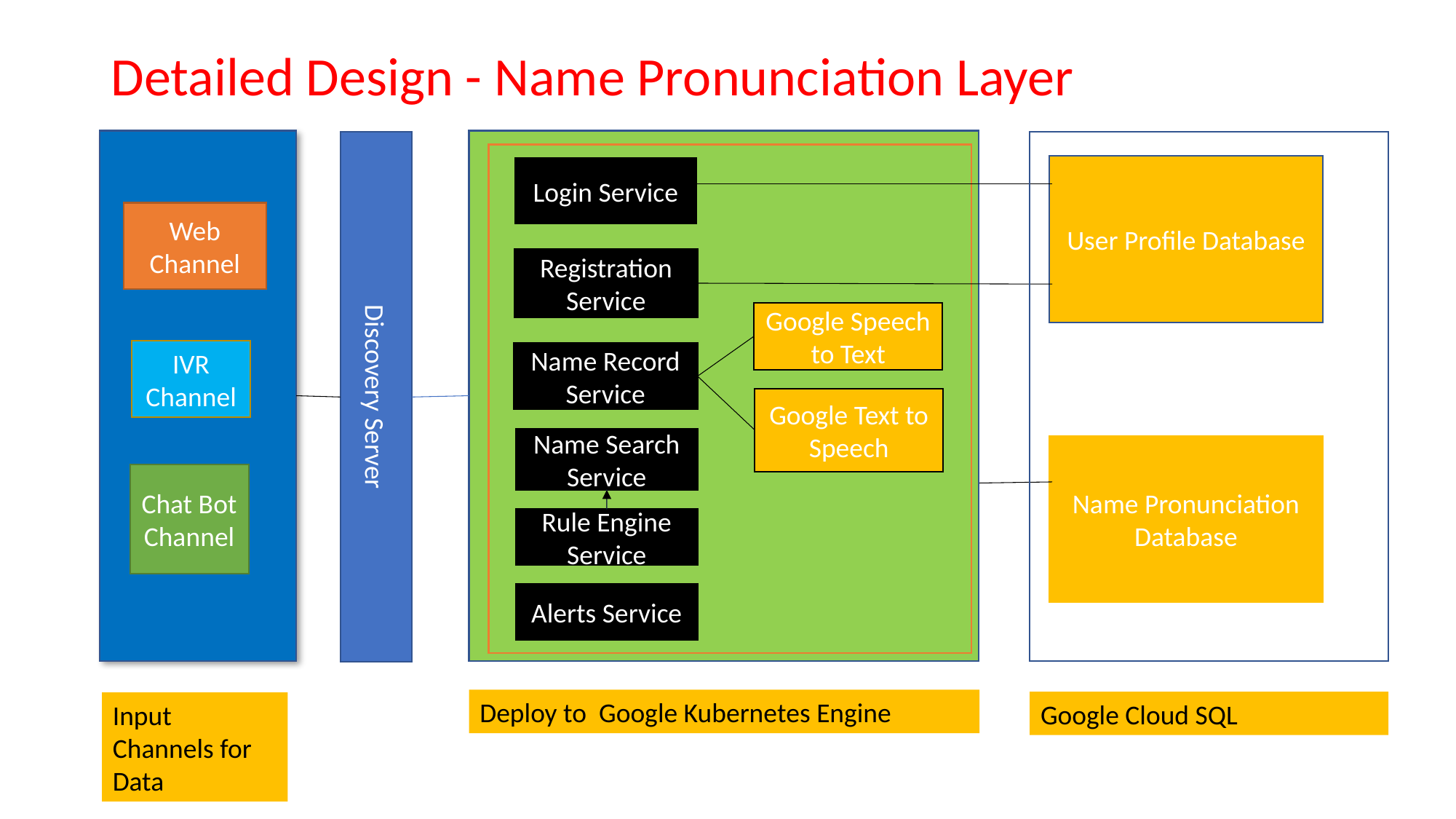

# Detailed Design - Name Pronunciation Layer

Discovery Server

User Profile Database
Login Service
Web Channel
Registration Service
Google Speech to Text
IVR Channel
Name Record Service
Google Text to Speech
Name Search Service
Name Pronunciation Database
Chat Bot Channel
Rule Engine Service
Alerts Service
Deploy to  Google Kubernetes Engine
Google Cloud SQL
Input Channels for Data